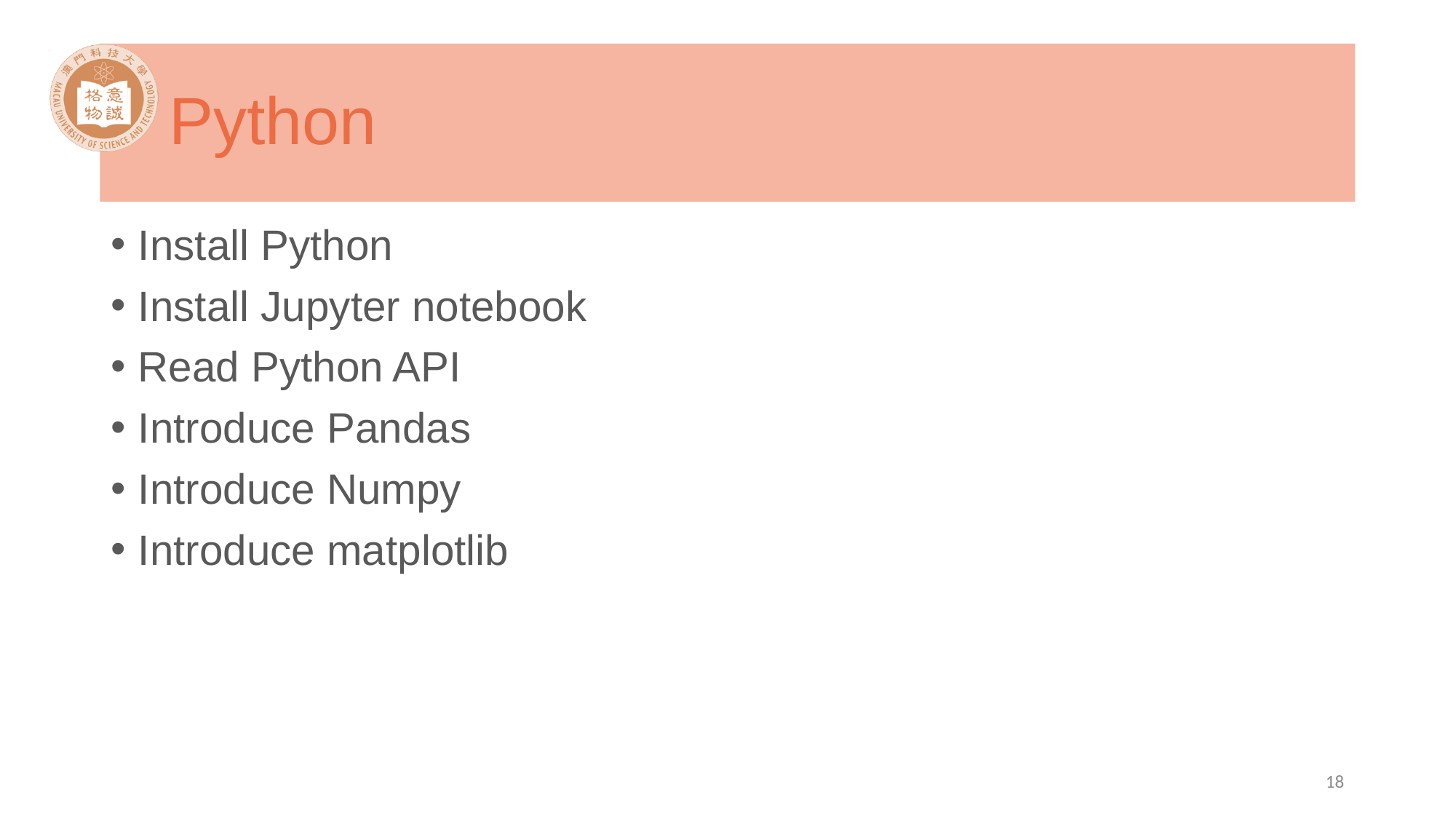

# Python
Install Python
Install Jupyter notebook
Read Python API
Introduce Pandas
Introduce Numpy
Introduce matplotlib

18